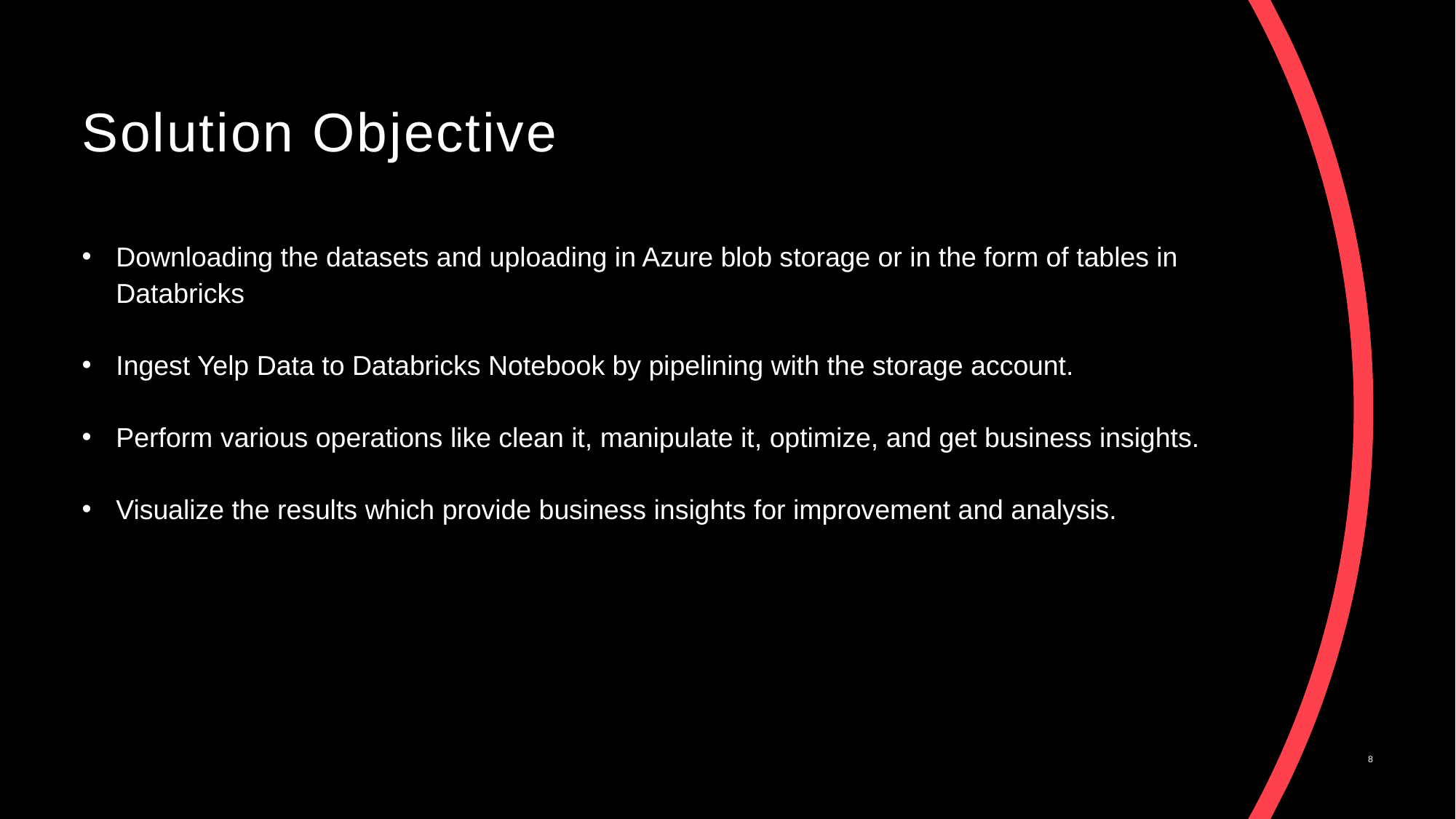

# Solution Objective
Downloading the datasets and uploading in Azure blob storage or in the form of tables in Databricks

Ingest Yelp Data to Databricks Notebook by pipelining with the storage account.

Perform various operations like clean it, manipulate it, optimize, and get business insights.

Visualize the results which provide business insights for improvement and analysis.

8